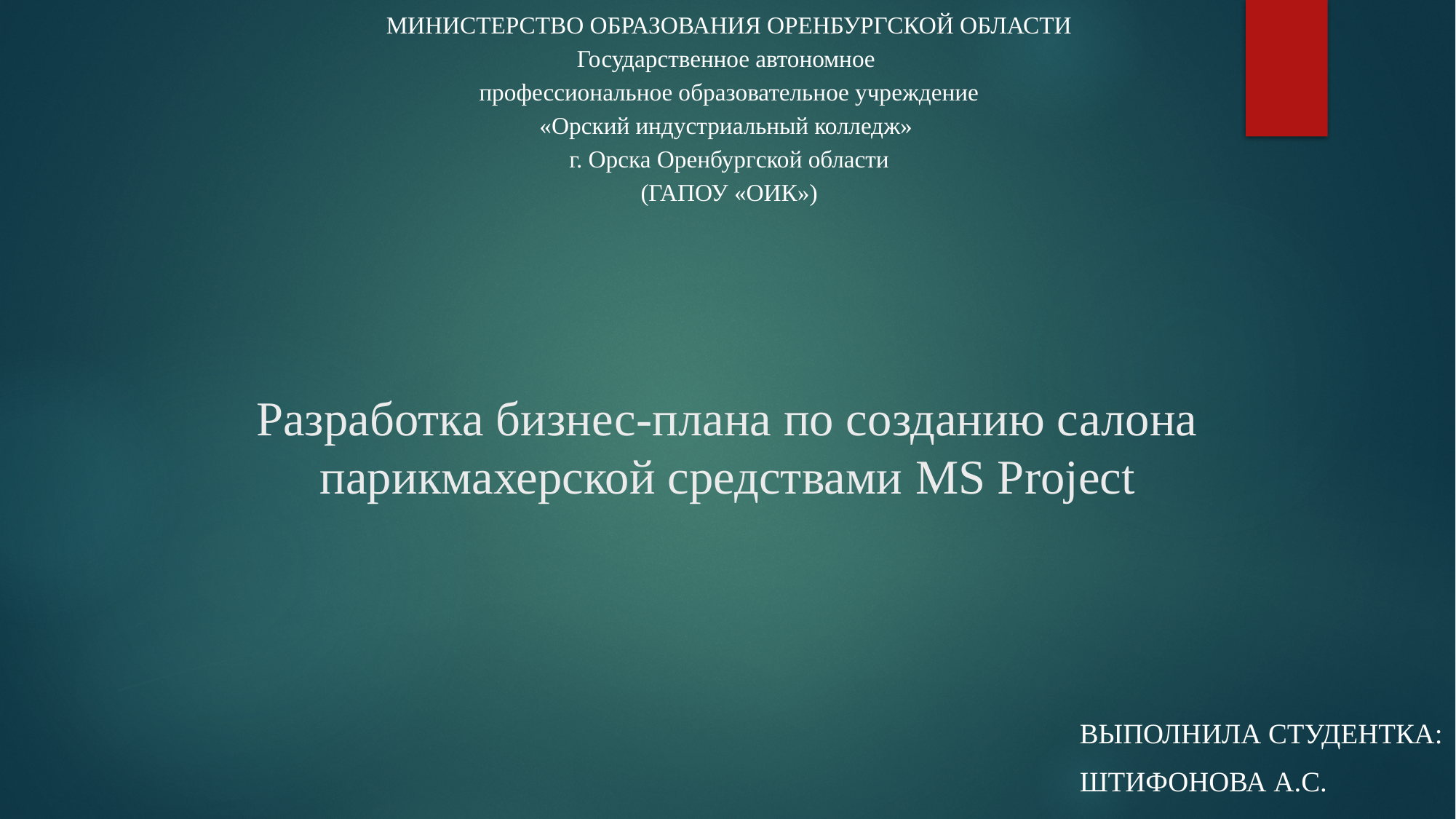

МИНИСТЕРСТВО ОБРАЗОВАНИЯ ОРЕНБУРГСКОЙ ОБЛАСТИ
Государственное автономное
профессиональное образовательное учреждение
«Орский индустриальный колледж»
г. Орска Оренбургской области
(ГАПОУ «ОИК»)
# Разработка бизнес-плана по созданию салона парикмахерской средствами MS Project
Выполнила студентка:
Штифонова А.C.